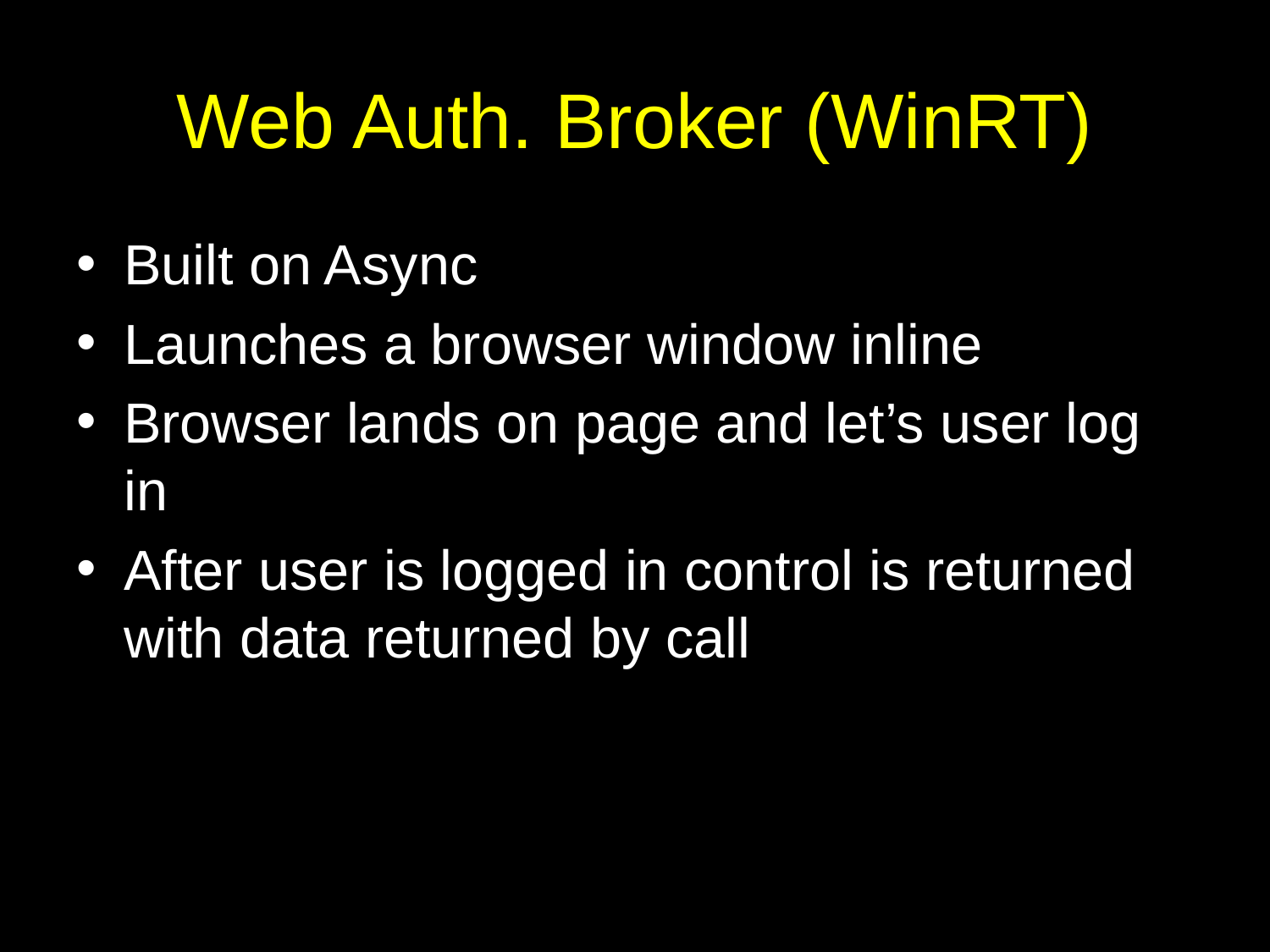

# Web Auth. Broker (WinRT)
Built on Async
Launches a browser window inline
Browser lands on page and let’s user log in
After user is logged in control is returned with data returned by call